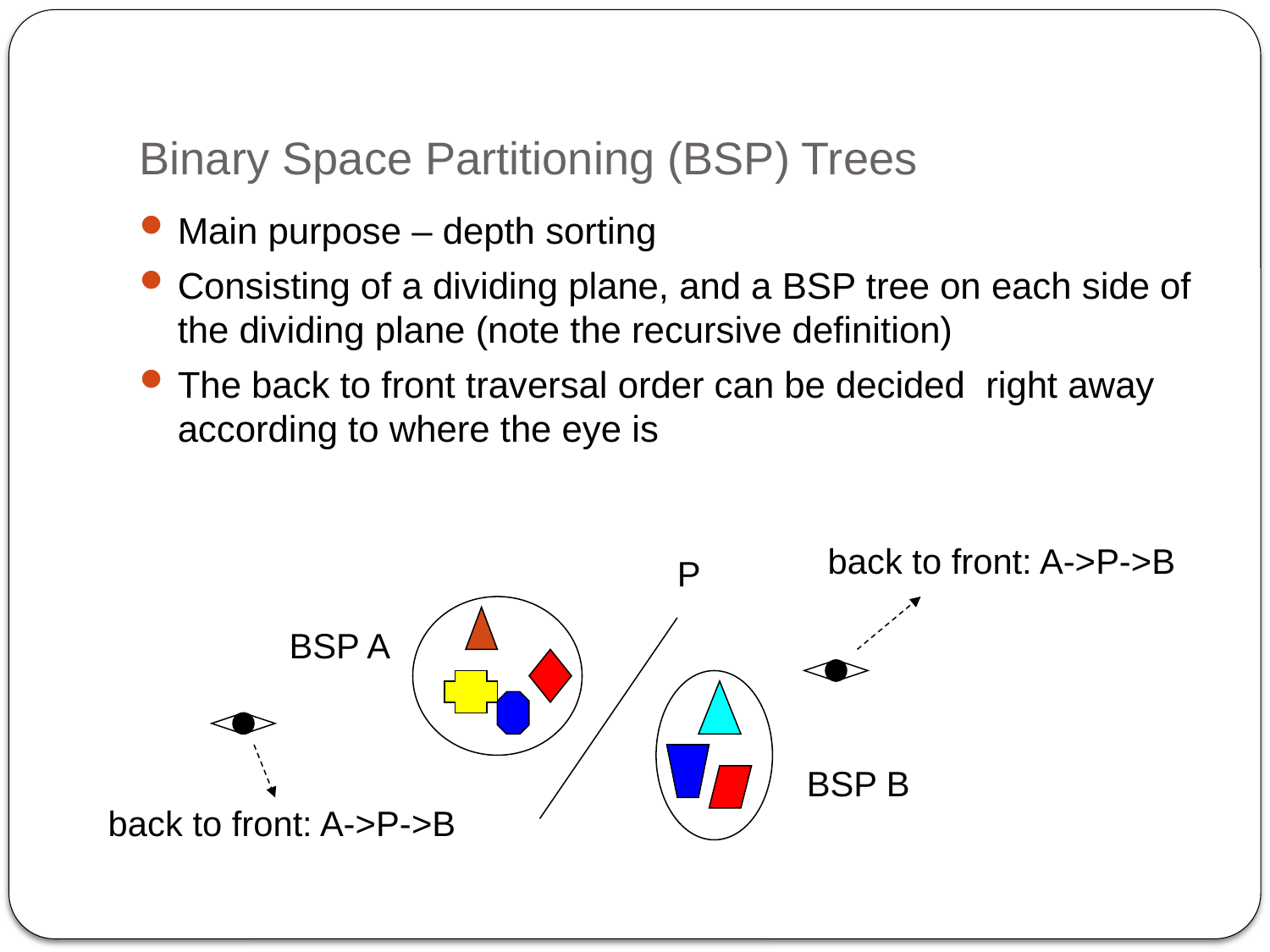

# Binary Space Partitioning (BSP) Trees
Main purpose – depth sorting
Consisting of a dividing plane, and a BSP tree on each side of the dividing plane (note the recursive definition)
The back to front traversal order can be decided  right away according to where the eye is
back to front: A->P->B
P

BSP A

BSP B

back to front: A->P->B